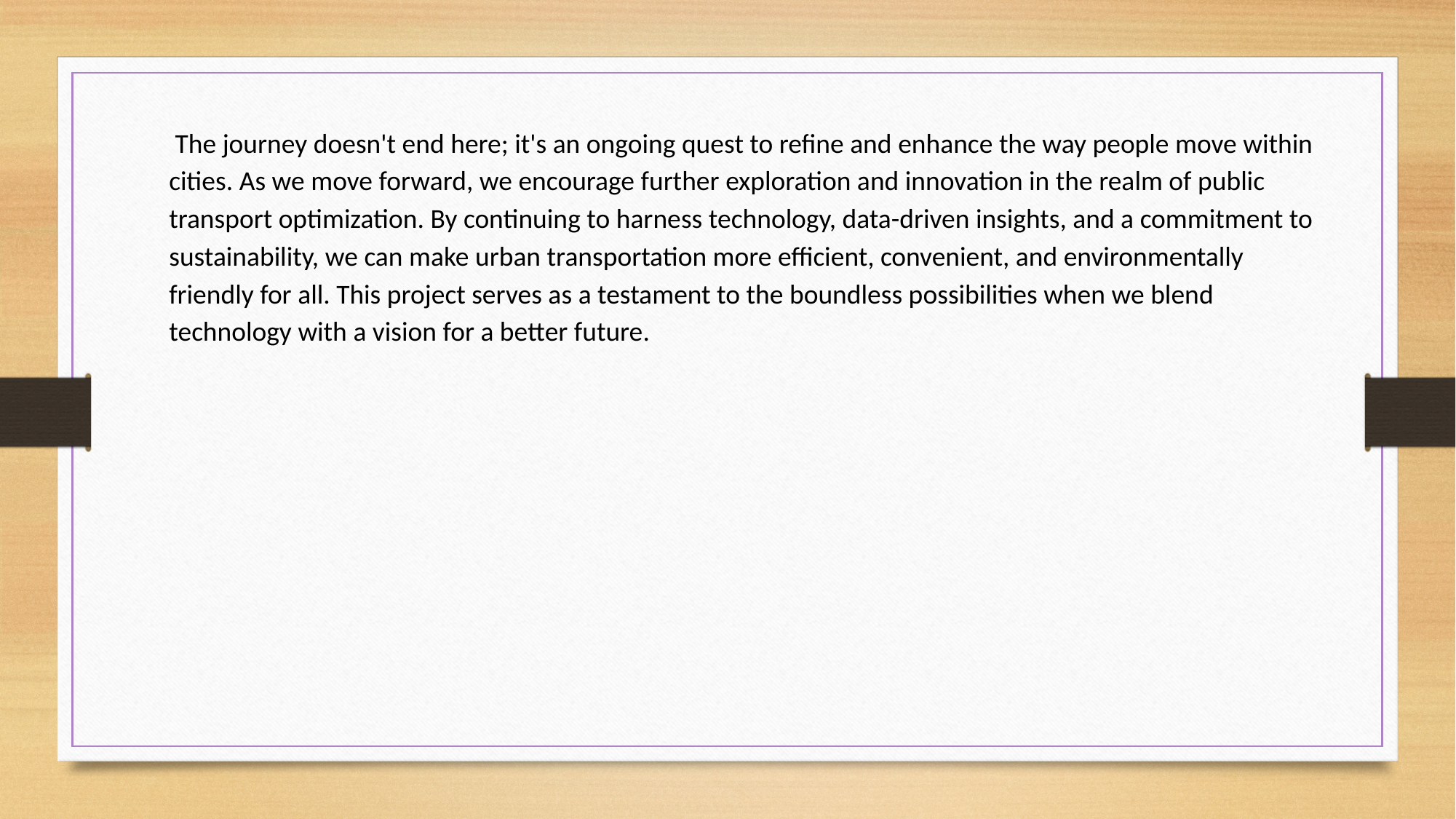

The journey doesn't end here; it's an ongoing quest to refine and enhance the way people move within cities. As we move forward, we encourage further exploration and innovation in the realm of public transport optimization. By continuing to harness technology, data-driven insights, and a commitment to sustainability, we can make urban transportation more efficient, convenient, and environmentally friendly for all. This project serves as a testament to the boundless possibilities when we blend technology with a vision for a better future.